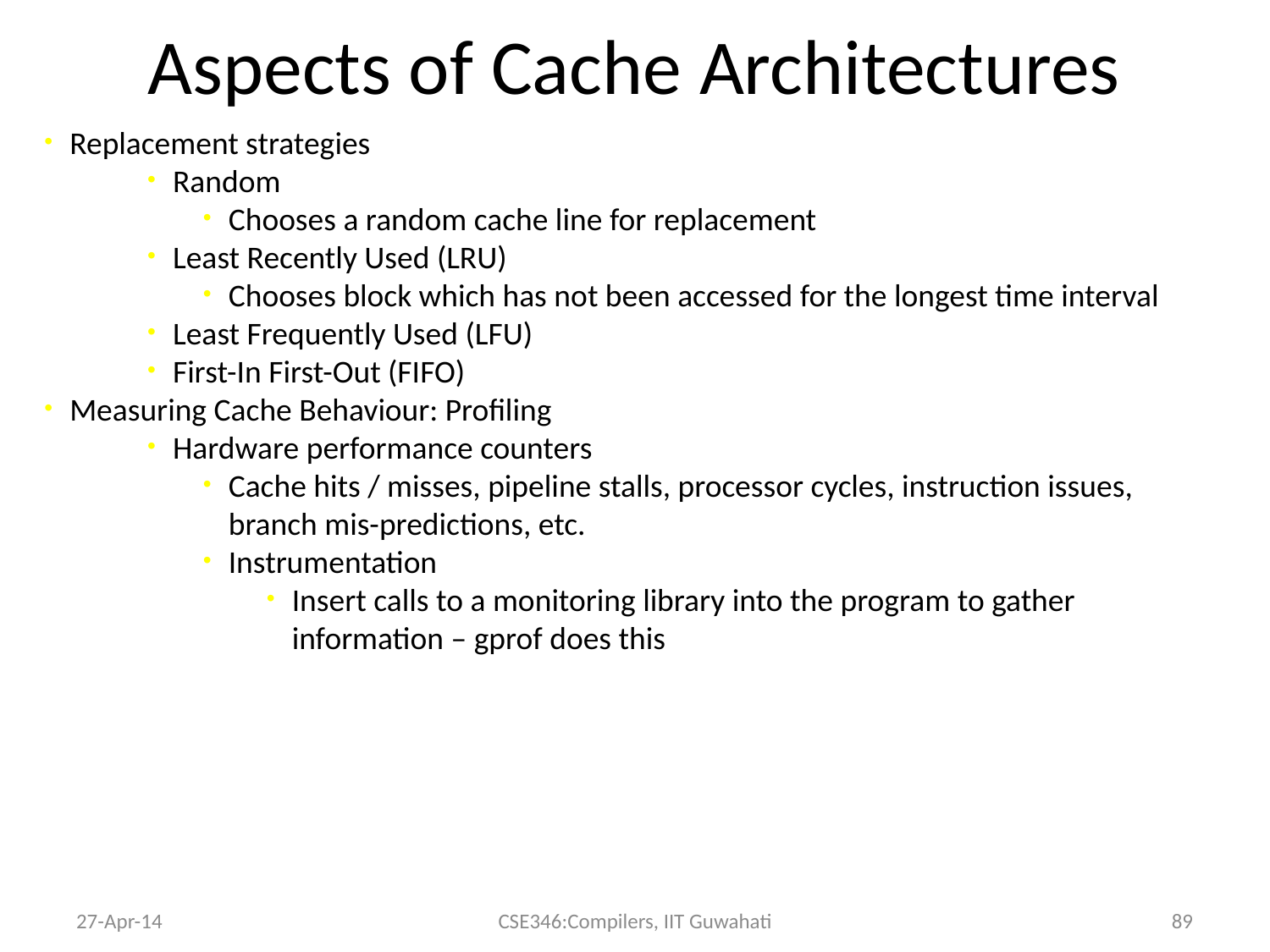

Aspects of Cache Architectures
Replacement strategies
Random
Chooses a random cache line for replacement
Least Recently Used (LRU)
Chooses block which has not been accessed for the longest time interval
Least Frequently Used (LFU)
First-In First-Out (FIFO)
Measuring Cache Behaviour: Profiling
Hardware performance counters
Cache hits / misses, pipeline stalls, processor cycles, instruction issues, branch mis-predictions, etc.
Instrumentation
Insert calls to a monitoring library into the program to gather information – gprof does this

27-Apr-14
CSE346:Compilers, IIT Guwahati
89